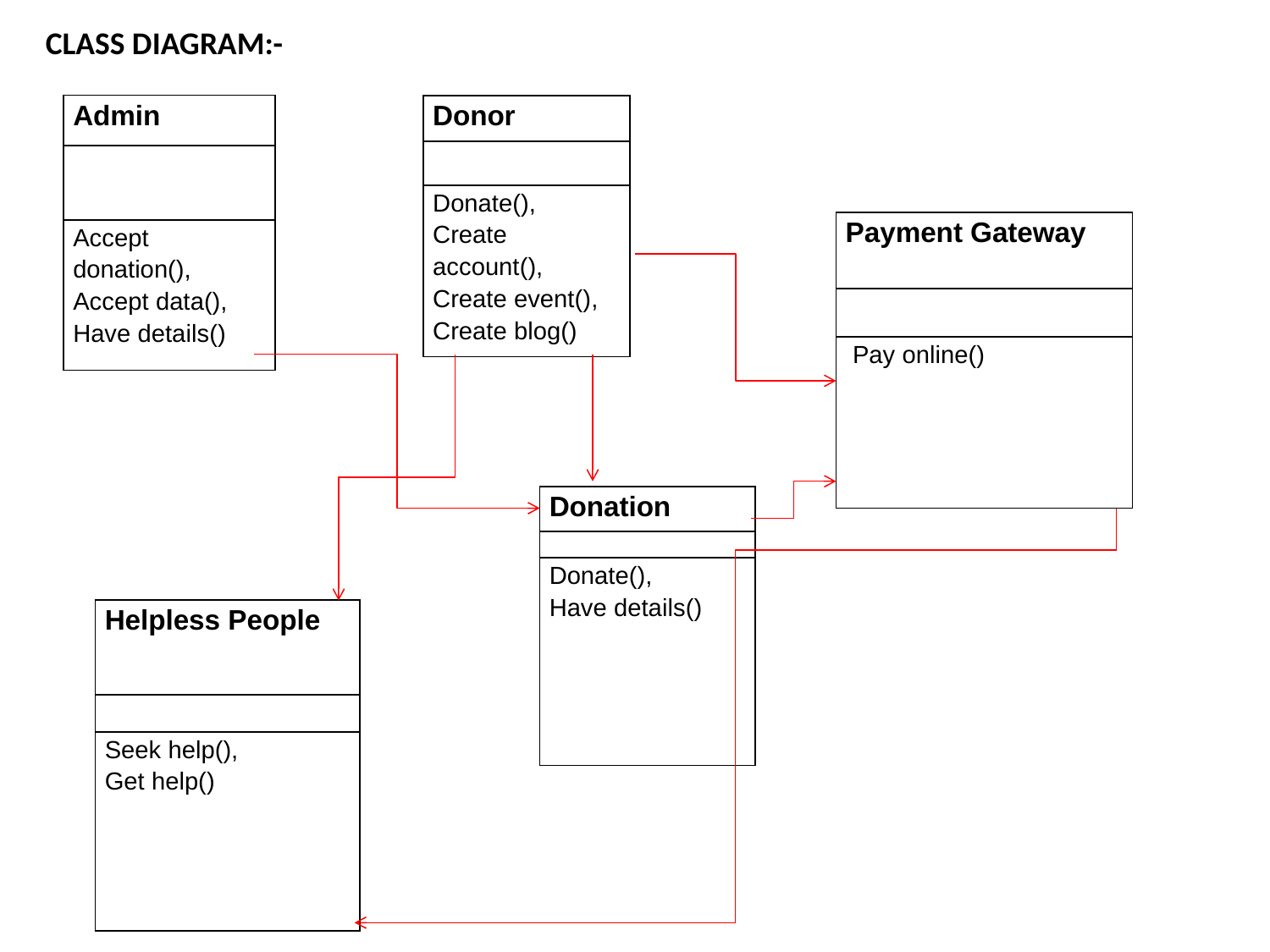

CLASS DIAGRAM:-
| Admin |
| --- |
|  |
| Accept donation(), Accept data(), Have details() |
| Donor |
| --- |
|  |
| Donate(), Create account(), Create event(), Create blog() |
| Payment Gateway |
| --- |
|  |
| Pay online() |
| Donation |
| --- |
|  |
| Donate(), Have details() |
| Helpless People |
| --- |
|  |
| Seek help(), Get help() |